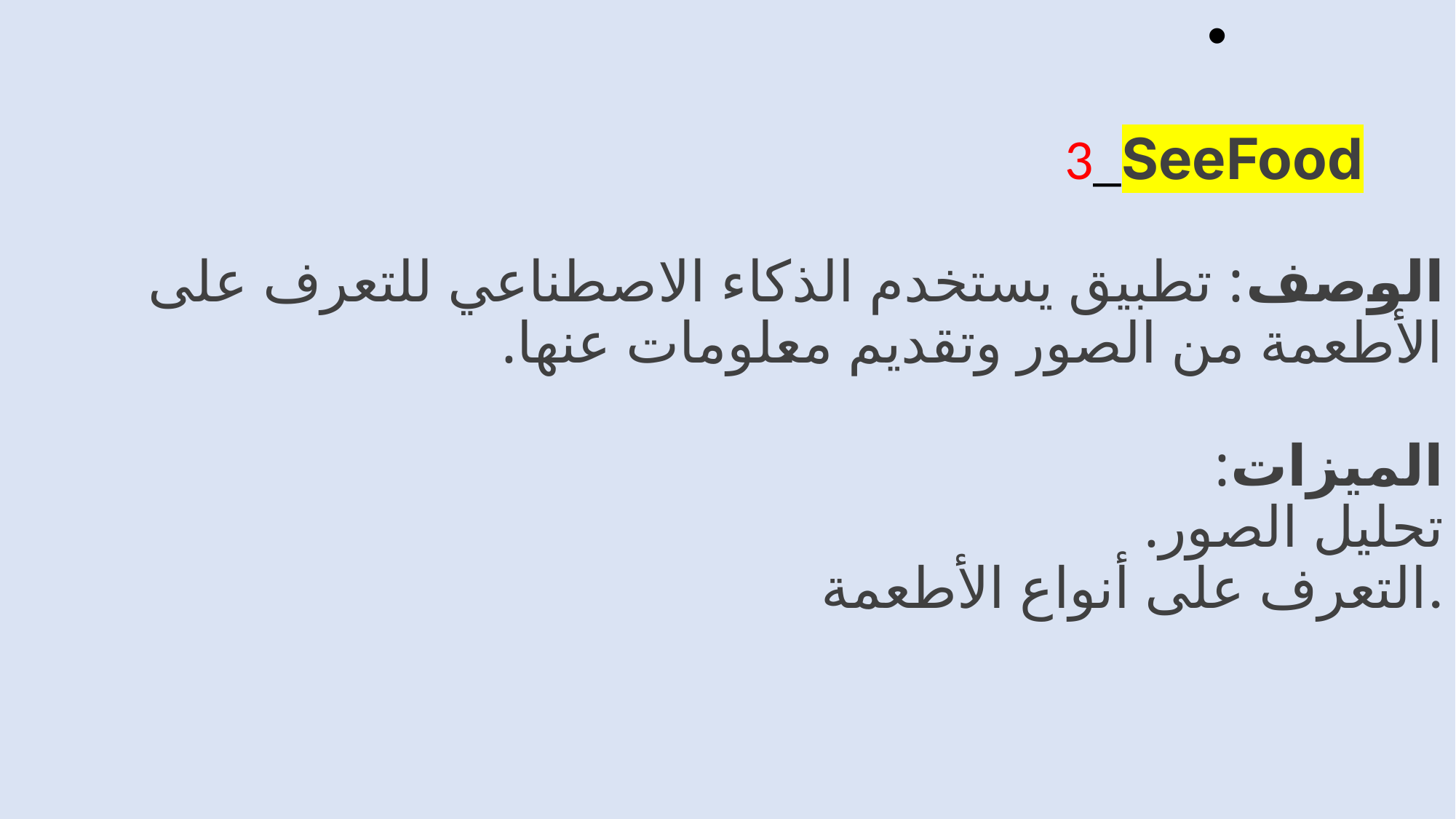

# 3_SeeFood الوصف: تطبيق يستخدم الذكاء الاصطناعي للتعرف على الأطعمة من الصور وتقديم معلومات عنها. الميزات: تحليل الصور. التعرف على أنواع الأطعمة.